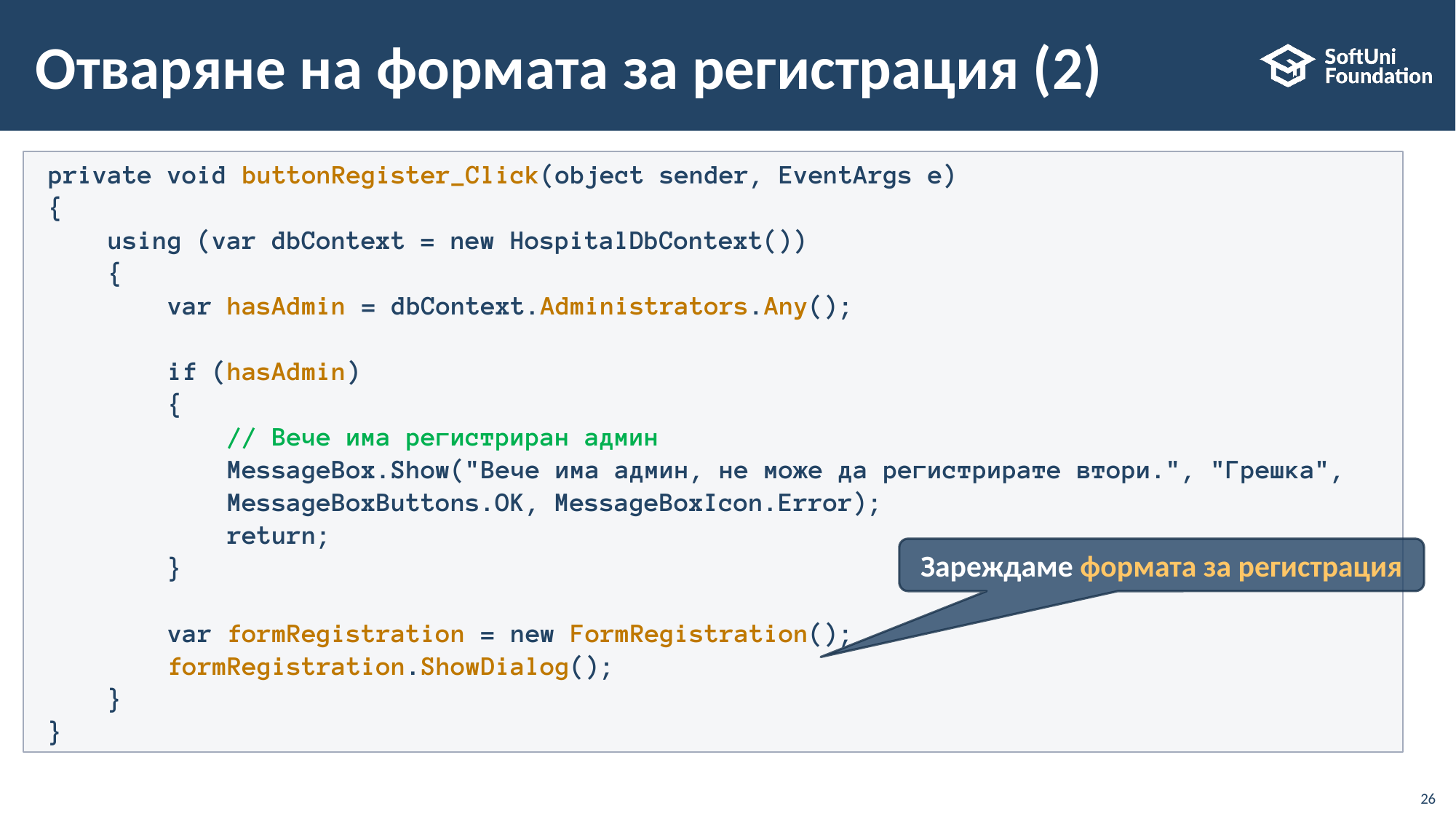

# Отваряне на формата за регистрация (2)
 private void buttonRegister_Click(object sender, EventArgs e)
 {
     using (var dbContext = new HospitalDbContext())
     {
         var hasAdmin = dbContext.Administrators.Any();

         if (hasAdmin)
         {
             // Вече има регистриран админ
             MessageBox.Show("Вече има админ, не може да регистрирате втори.", "Грешка",
             MessageBoxButtons.OK, MessageBoxIcon.Error);
             return;
         }

         var formRegistration = new FormRegistration();
         formRegistration.ShowDialog();
     }
 }
Зареждаме формата за регистрация
26